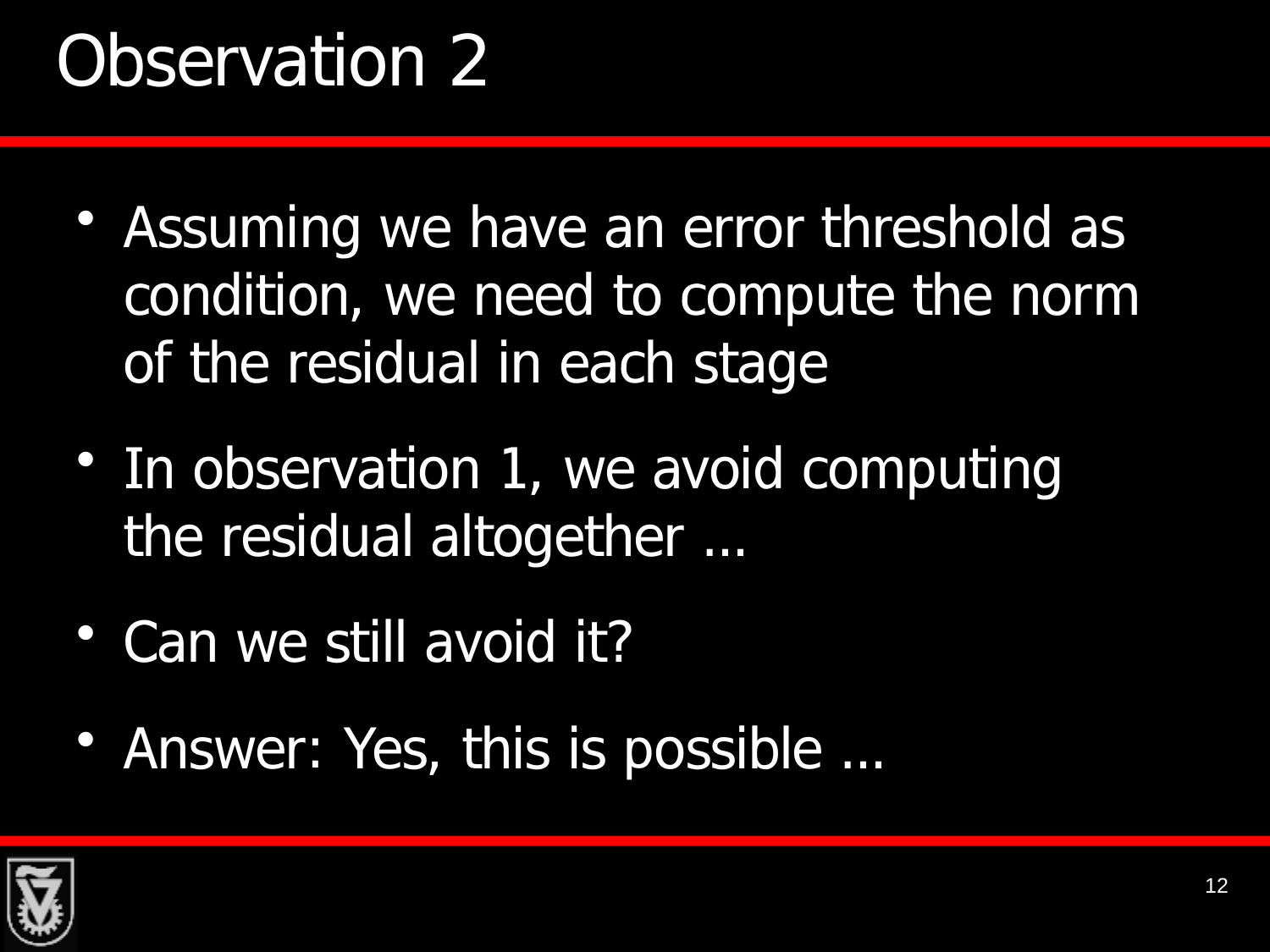

# Observation 2
Assuming we have an error threshold as condition, we need to compute the norm of the residual in each stage

In observation 1, we avoid computing  the residual altogether …

Can we still avoid it?

Answer: Yes, this is possible …
12